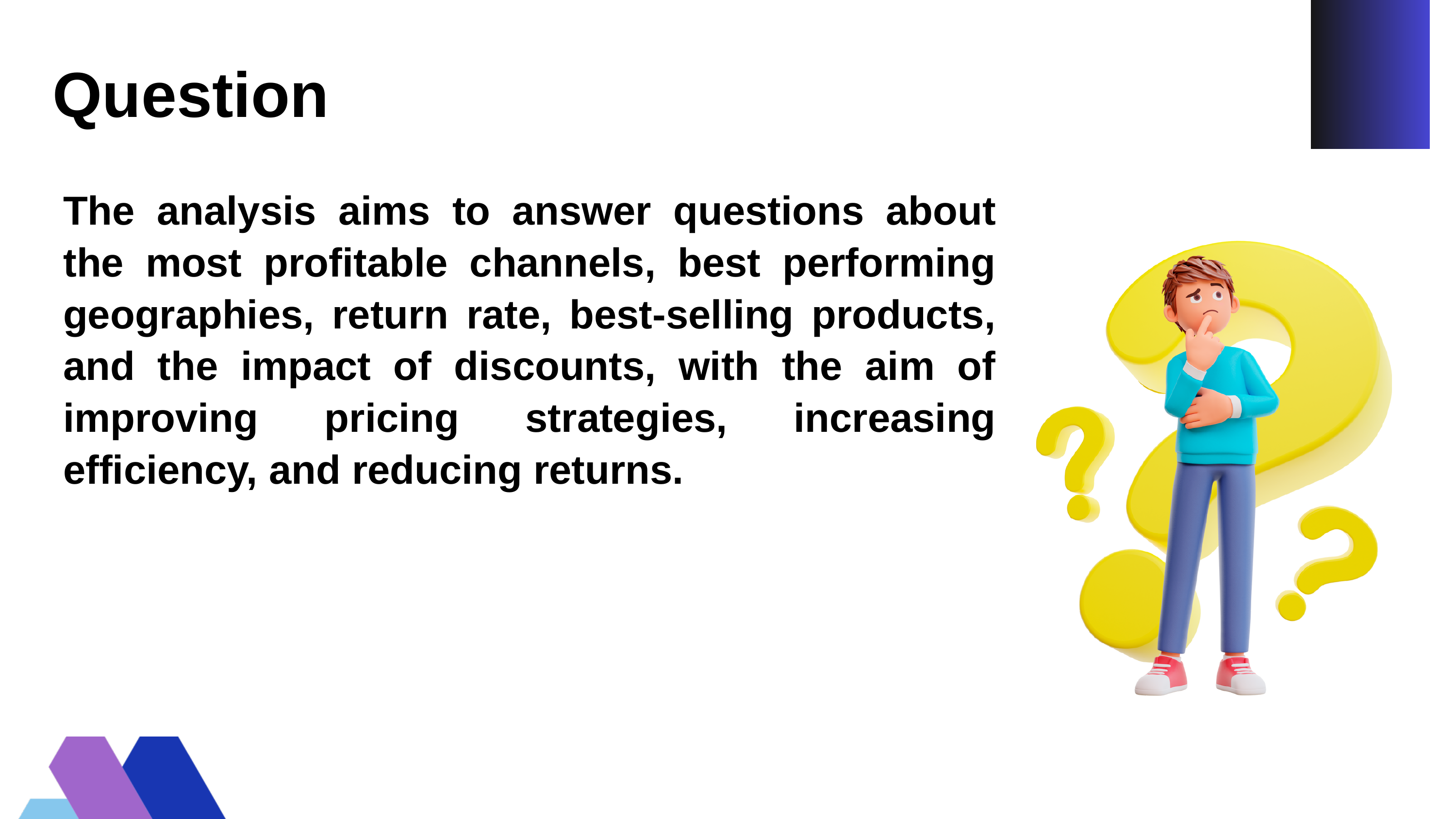

Question
The analysis aims to answer questions about the most profitable channels, best performing geographies, return rate, best-selling products, and the impact of discounts, with the aim of improving pricing strategies, increasing efficiency, and reducing returns.